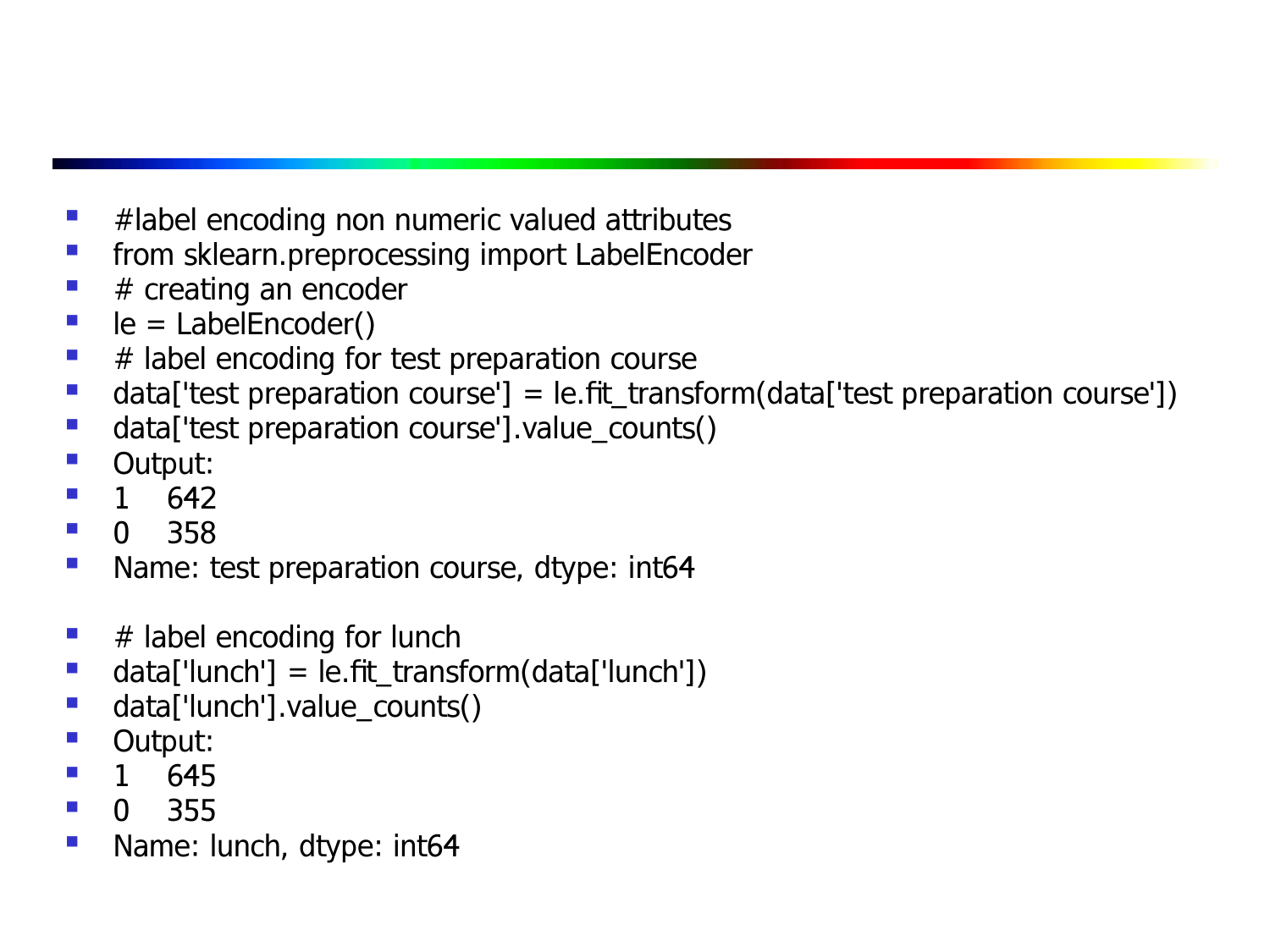

#
#label encoding non numeric valued attributes
from sklearn.preprocessing import LabelEncoder
# creating an encoder
le = LabelEncoder()
# label encoding for test preparation course
data['test preparation course'] = le.fit_transform(data['test preparation course'])
data['test preparation course'].value_counts()
Output:
1    642
0    358
Name: test preparation course, dtype: int64

# label encoding for lunch
data['lunch'] = le.fit_transform(data['lunch'])
data['lunch'].value_counts()
Output:
1    645
0    355
Name: lunch, dtype: int64